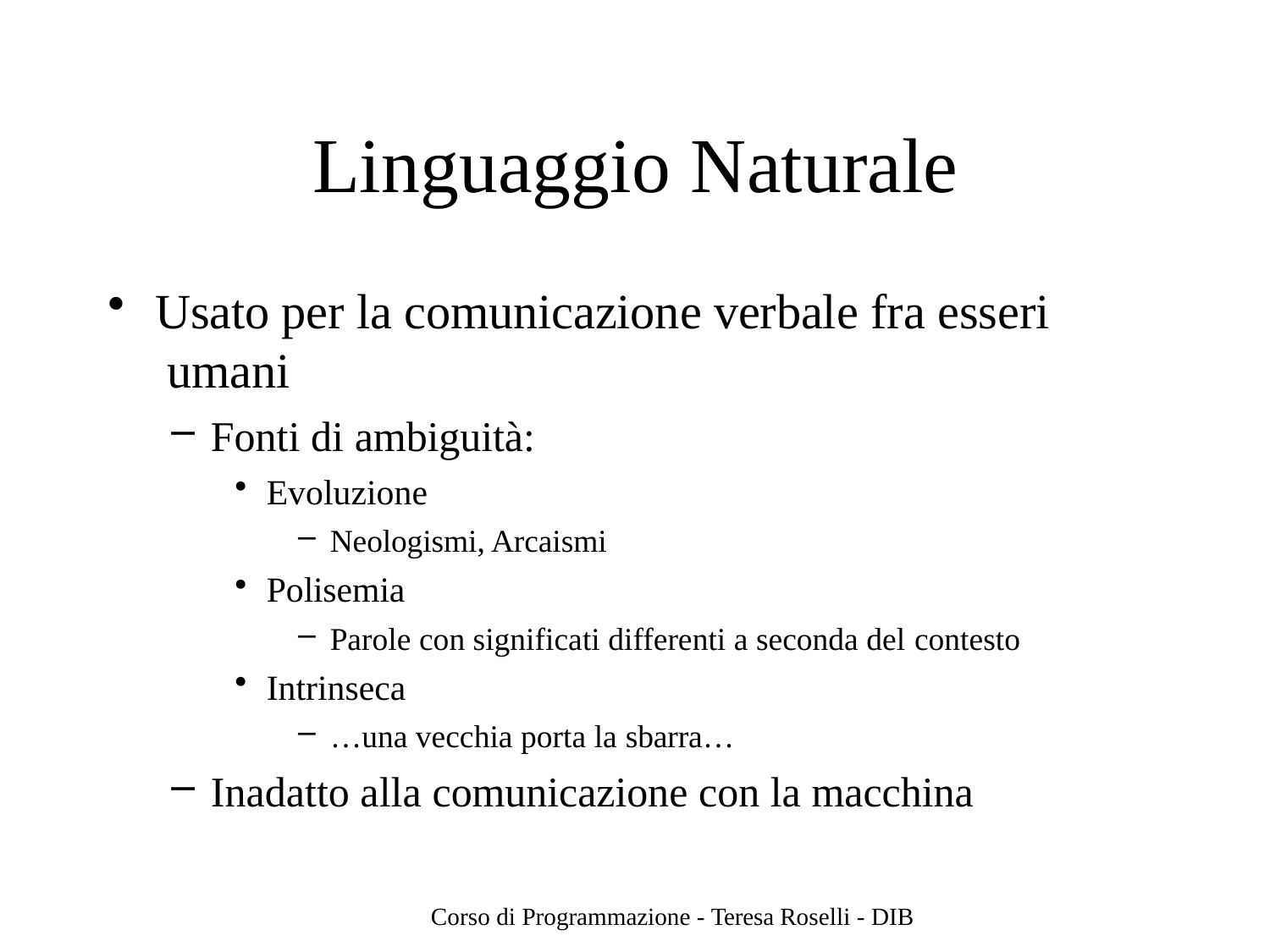

# Linguaggio Naturale
Usato per la comunicazione verbale fra esseri  umani
Fonti di ambiguità:
Evoluzione
Neologismi, Arcaismi
Polisemia
Parole con significati differenti a seconda del contesto
Intrinseca
…una vecchia porta la sbarra…
Inadatto alla comunicazione con la macchina
Corso di Programmazione - Teresa Roselli - DIB